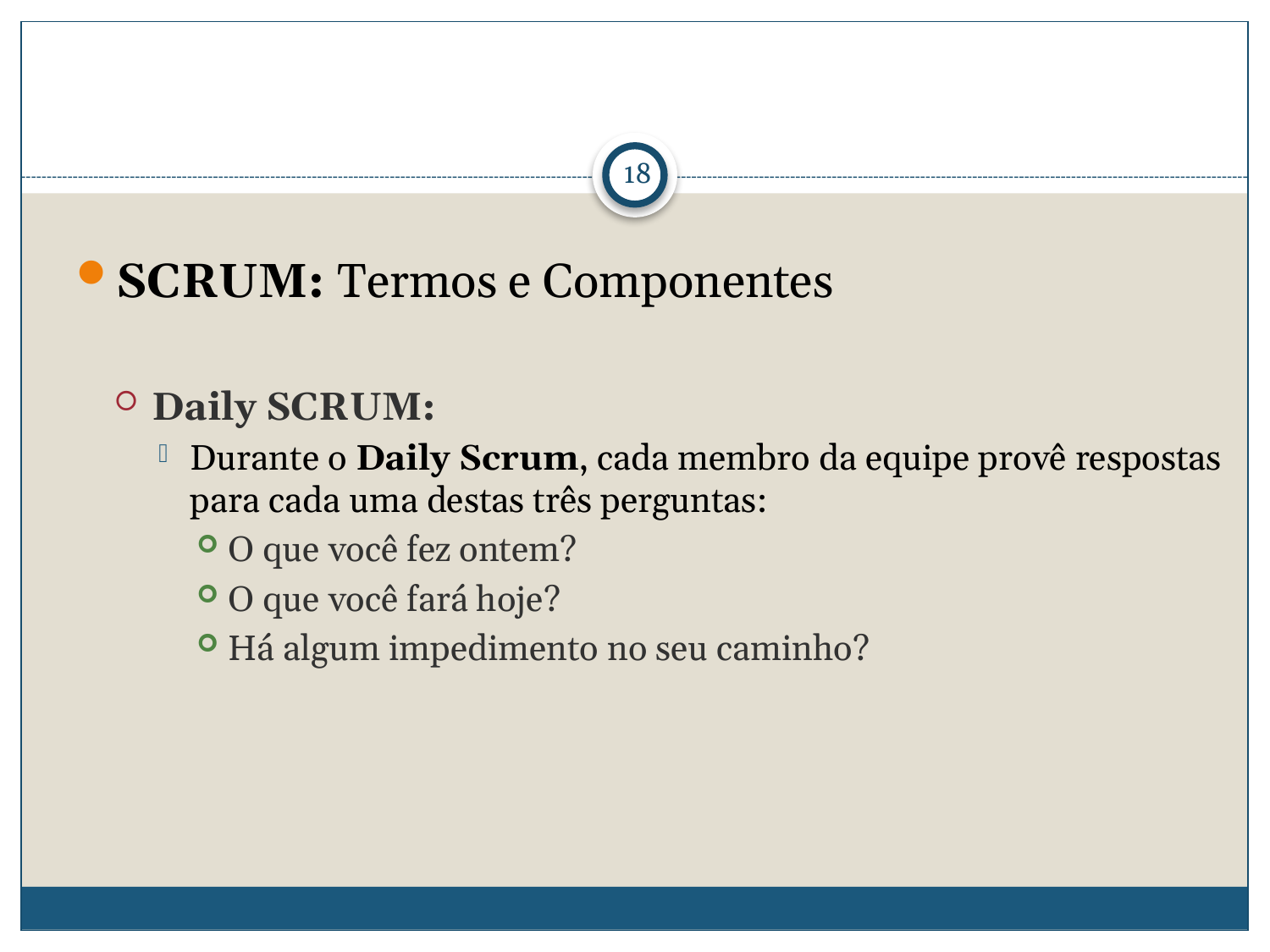

18
SCRUM: Termos e Componentes

Daily SCRUM:
Durante o Daily Scrum, cada membro da equipe provê respostas para cada uma destas três perguntas:
O que você fez ontem?
O que você fará hoje?
Há algum impedimento no seu caminho?